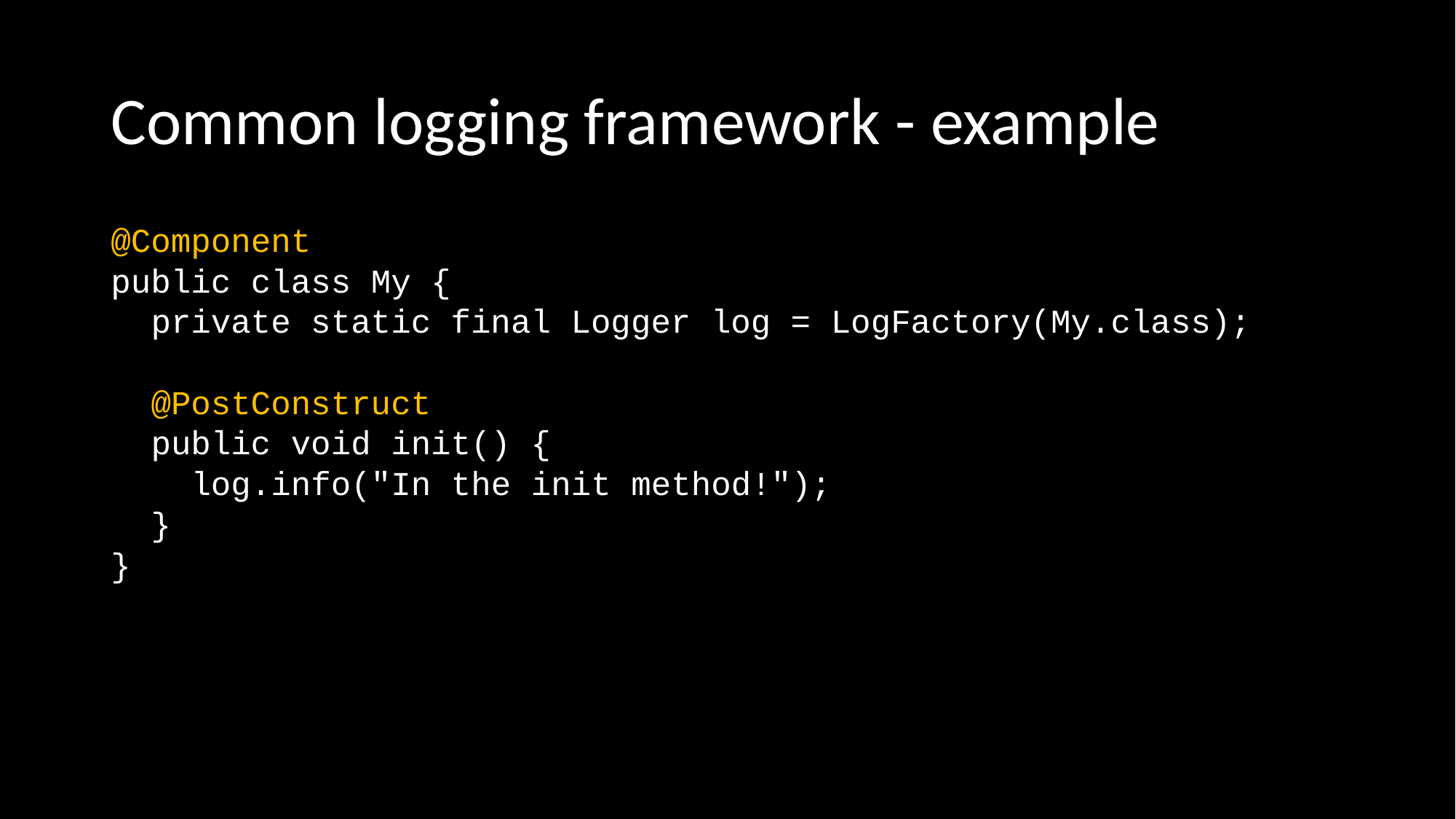

# Common logging framework - example
@Component
public class My {
  private static final Logger log = LogFactory(My.class);

  @PostConstruct
  public void init() {
    log.info("In the init method!");
  }
}